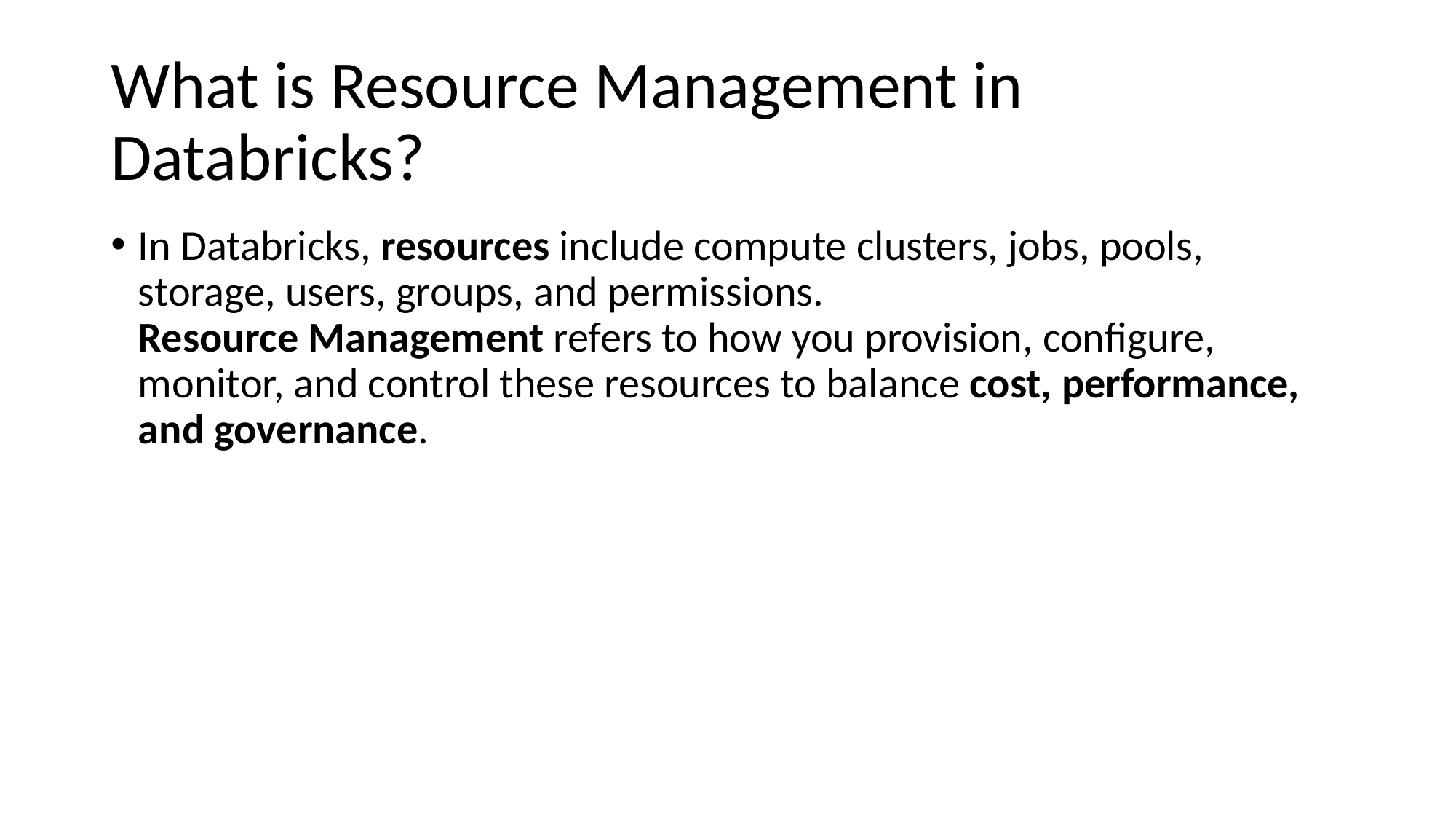

# What is Resource Management in Databricks?
In Databricks, resources include compute clusters, jobs, pools, storage, users, groups, and permissions.
Resource Management refers to how you provision, configure, monitor, and control these resources to balance cost, performance, and governance.